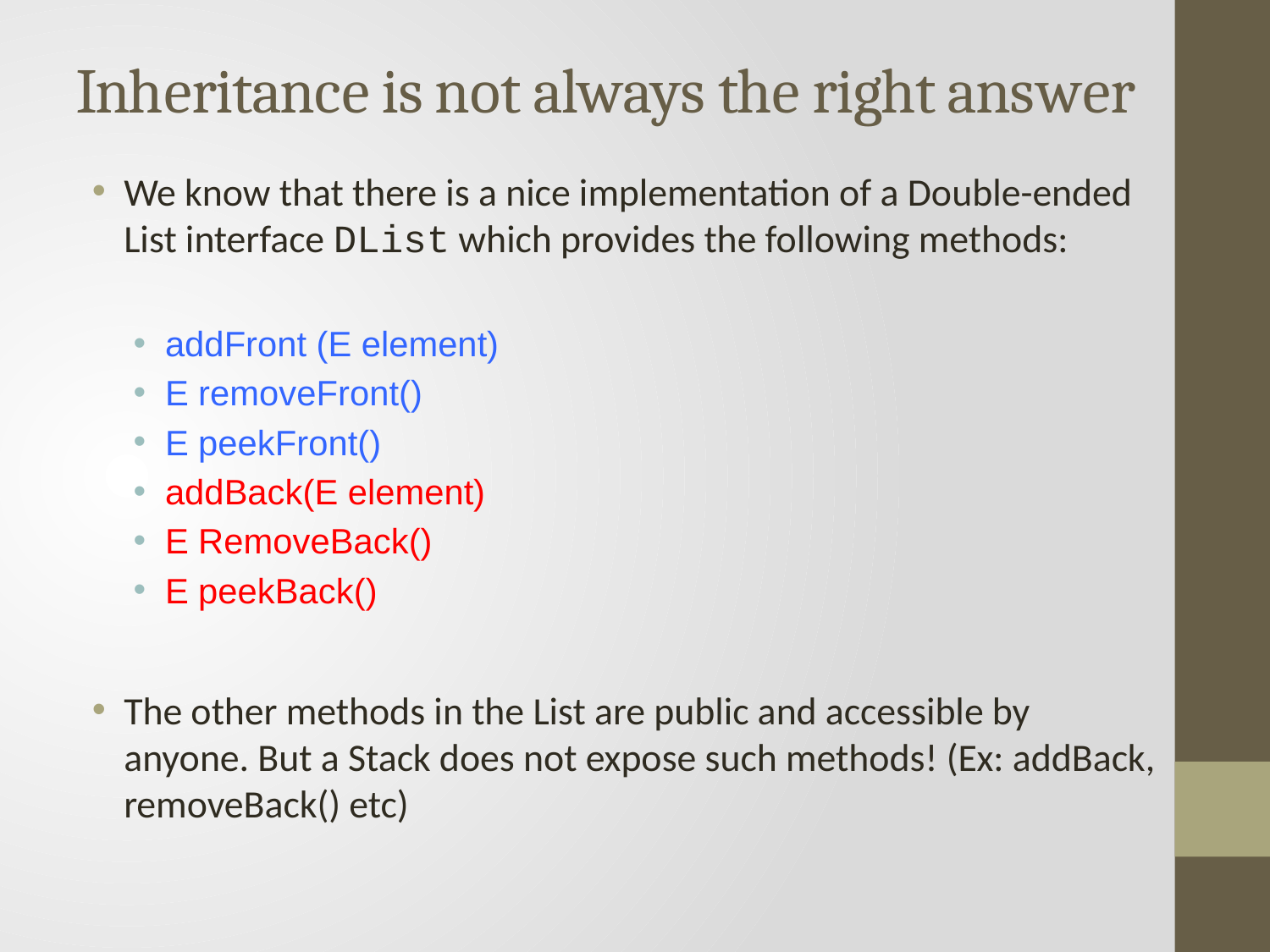

# Inheritance is not always the right answer
We know that there is a nice implementation of a Double-ended List interface DList which provides the following methods:

addFront (E element)
E removeFront()
E peekFront()
addBack(E element)
E RemoveBack()
E peekBack()

The other methods in the List are public and accessible by anyone. But a Stack does not expose such methods! (Ex: addBack, removeBack() etc)